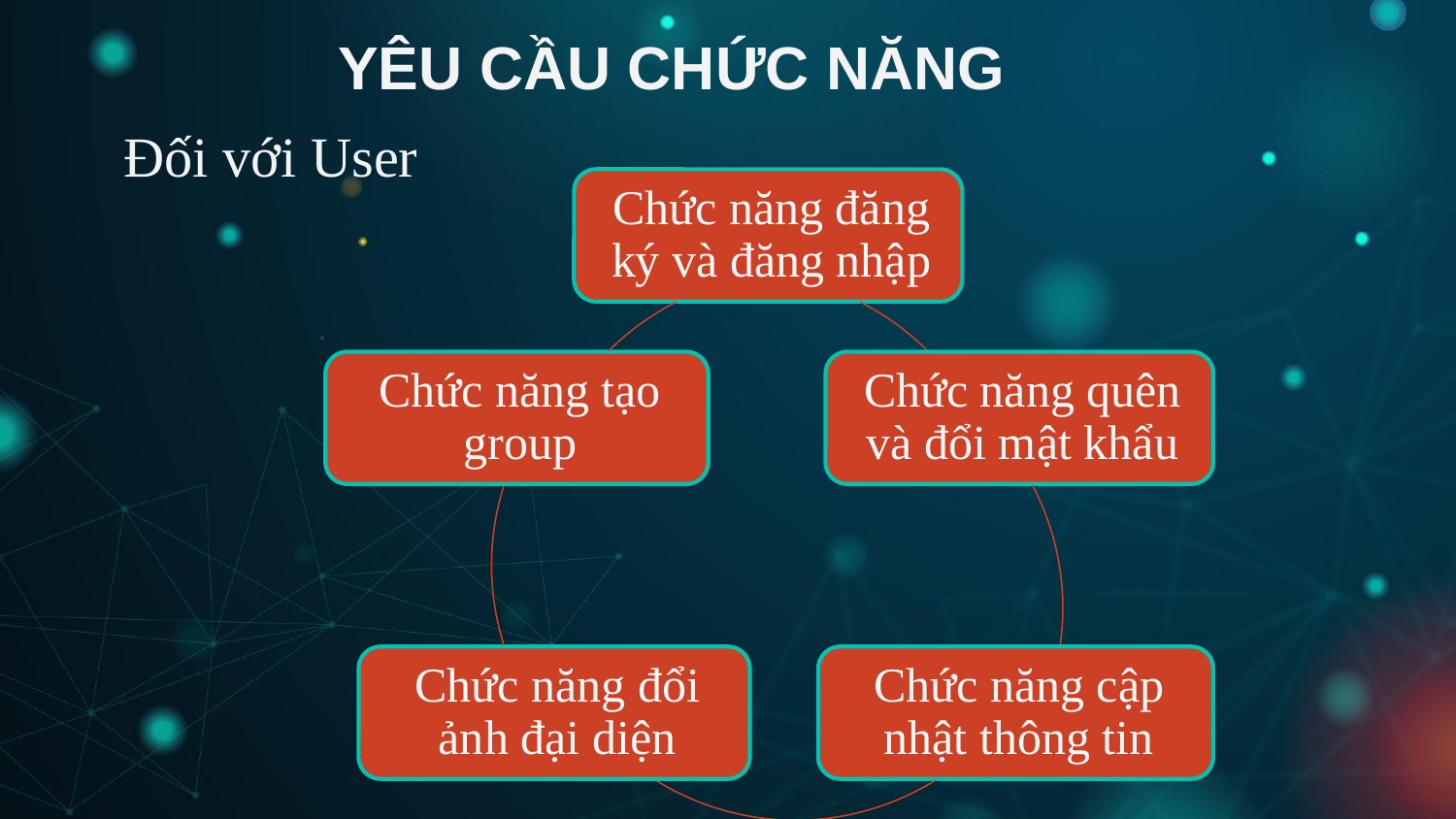

# YÊU CẦU CHỨC NĂNG
Đối với User

Chức năng đăng ký và đăng nhập
Chức năng quên và đổi mật khẩu
Chức năng cập nhật thông tin
Chức năng đổi ảnh đại diện
Chức năng tạo group